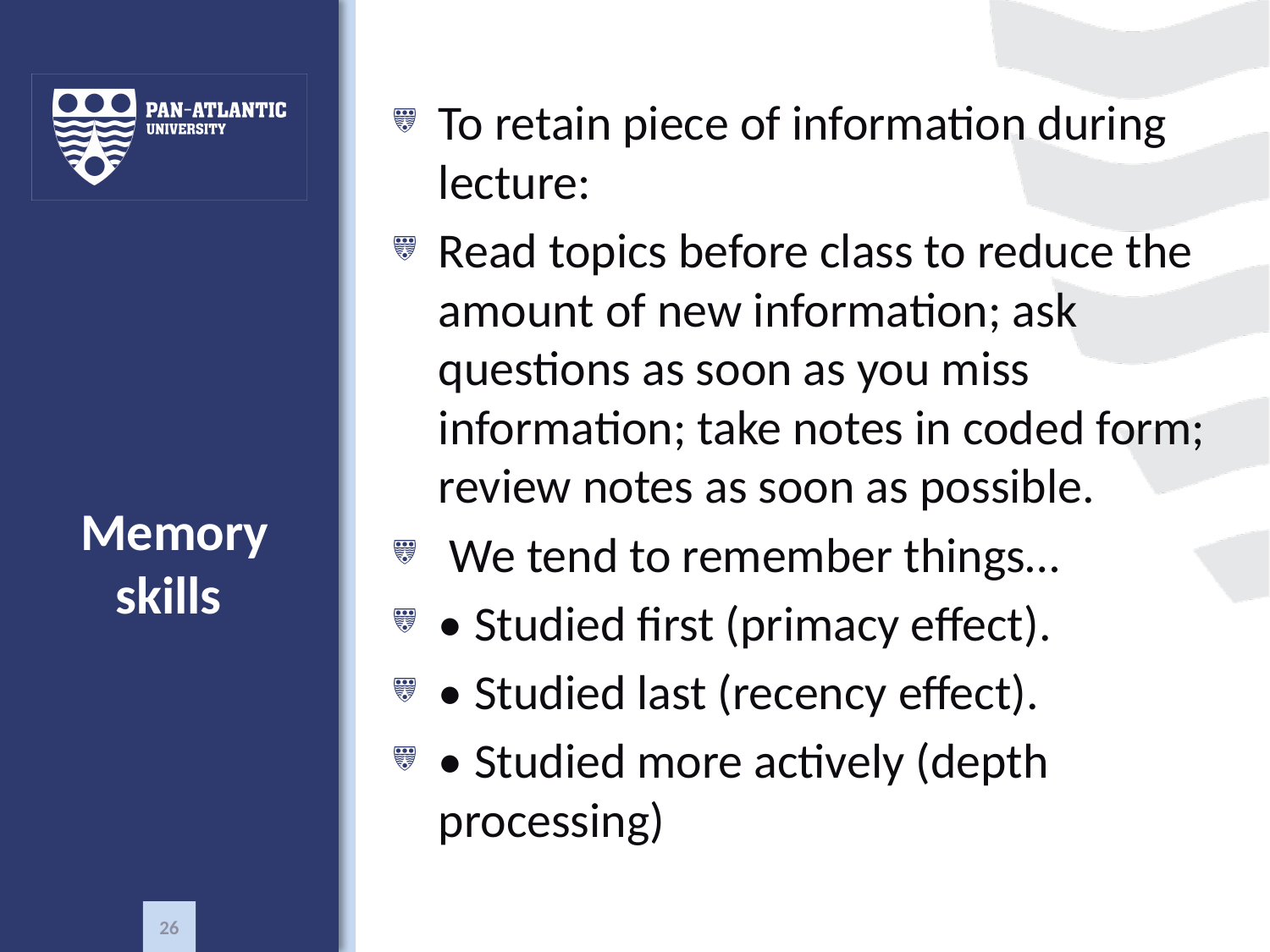

To retain piece of information during lecture:
Read topics before class to reduce the amount of new information; ask questions as soon as you miss information; take notes in coded form; review notes as soon as possible.
 We tend to remember things…
• Studied first (primacy effect).
• Studied last (recency effect).
• Studied more actively (depth processing)
# Memory skills
26